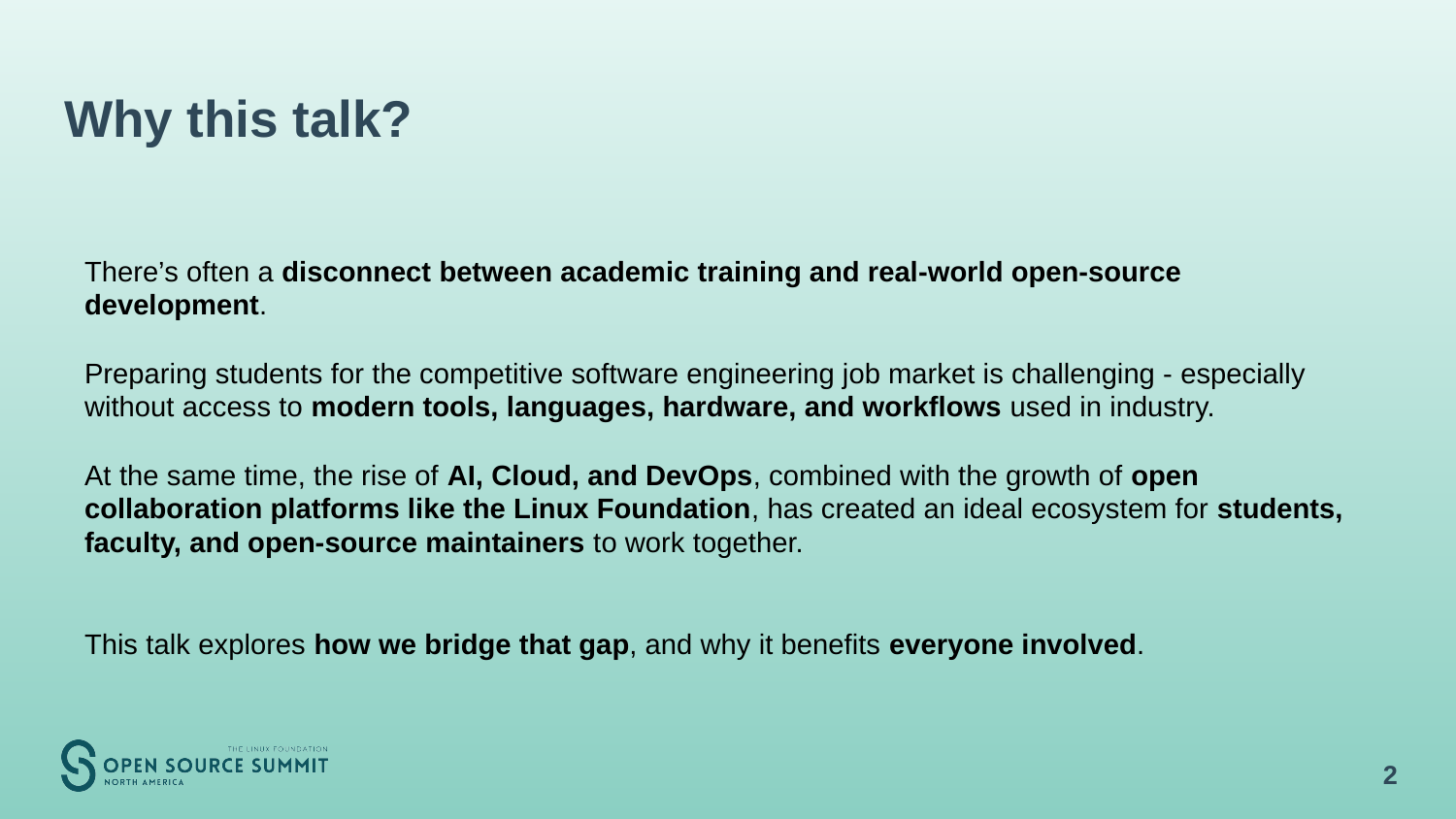

# Why this talk?
There’s often a disconnect between academic training and real-world open-source development.

Preparing students for the competitive software engineering job market is challenging - especially without access to modern tools, languages, hardware, and workflows used in industry.

At the same time, the rise of AI, Cloud, and DevOps, combined with the growth of open collaboration platforms like the Linux Foundation, has created an ideal ecosystem for students, faculty, and open-source maintainers to work together.

This talk explores how we bridge that gap, and why it benefits everyone involved.
2